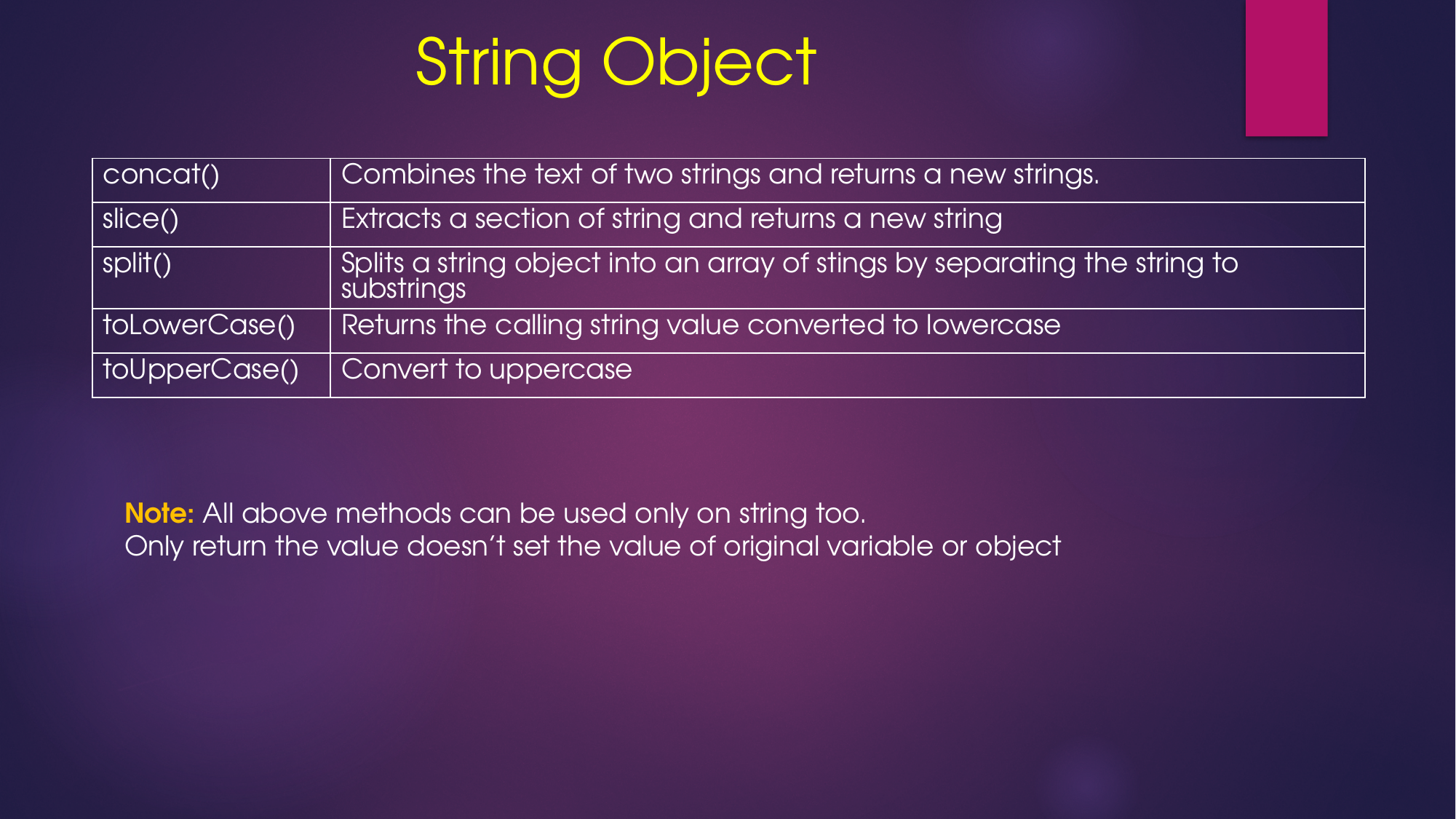

# String Object
| concat() | Combines the text of two strings and returns a new strings. |
| --- | --- |
| slice() | Extracts a section of string and returns a new string |
| split() | Splits a string object into an array of stings by separating the string to substrings |
| toLowerCase() | Returns the calling string value converted to lowercase |
| toUpperCase() | Convert to uppercase |
Note: All above methods can be used only on string too.
Only return the value doesn’t set the value of original variable or object